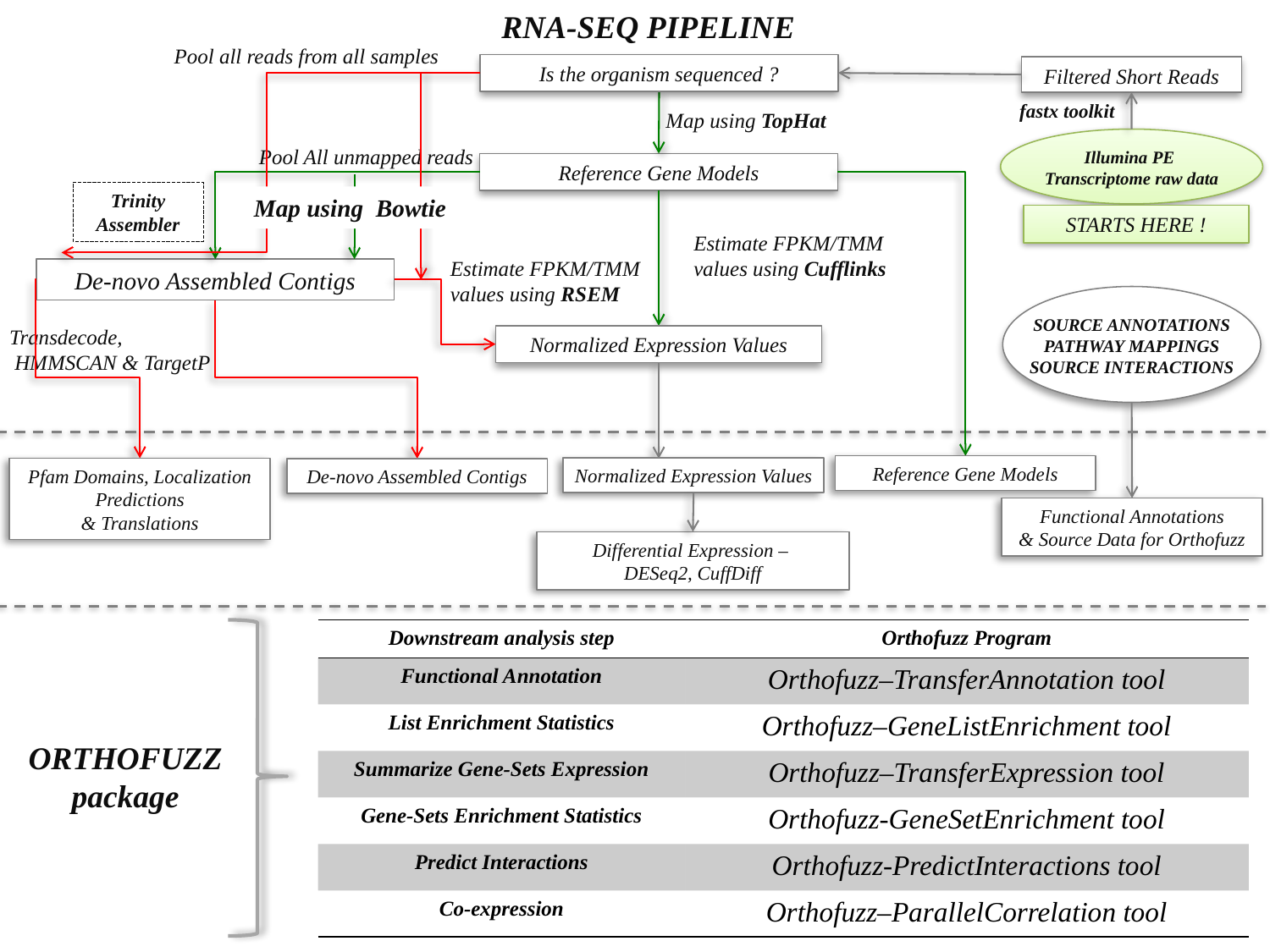

RNA-SEQ PIPELINE
Pool all reads from all samples
Is the organism sequenced ?
Filtered Short Reads
fastx toolkit
Map using TopHat
Illumina PE
Transcriptome raw data
Pool All unmapped reads
Reference Gene Models
Trinity Assembler
Map using  Bowtie
STARTS HERE !
Estimate FPKM/TMM
values using Cufflinks
Estimate FPKM/TMM values using RSEM
De-novo Assembled Contigs
SOURCE ANNOTATIONS
PATHWAY MAPPINGS
SOURCE INTERACTIONS
Transdecode,
 HMMSCAN & TargetP
Normalized Expression Values
Reference Gene Models
Normalized Expression Values
Pfam Domains, Localization Predictions
& Translations
De-novo Assembled Contigs
Functional Annotations
& Source Data for Orthofuzz
Differential Expression –
DESeq2, CuffDiff
| Downstream analysis step | Orthofuzz Program |
| --- | --- |
| Functional Annotation | Orthofuzz–TransferAnnotation tool |
| List Enrichment Statistics | Orthofuzz–GeneListEnrichment tool |
| Summarize Gene-Sets Expression | Orthofuzz–TransferExpression tool |
| Gene-Sets Enrichment Statistics | Orthofuzz-GeneSetEnrichment tool |
| Predict Interactions | Orthofuzz-PredictInteractions tool |
| Co-expression | Orthofuzz–ParallelCorrelation tool |

ORTHOFUZZ
package